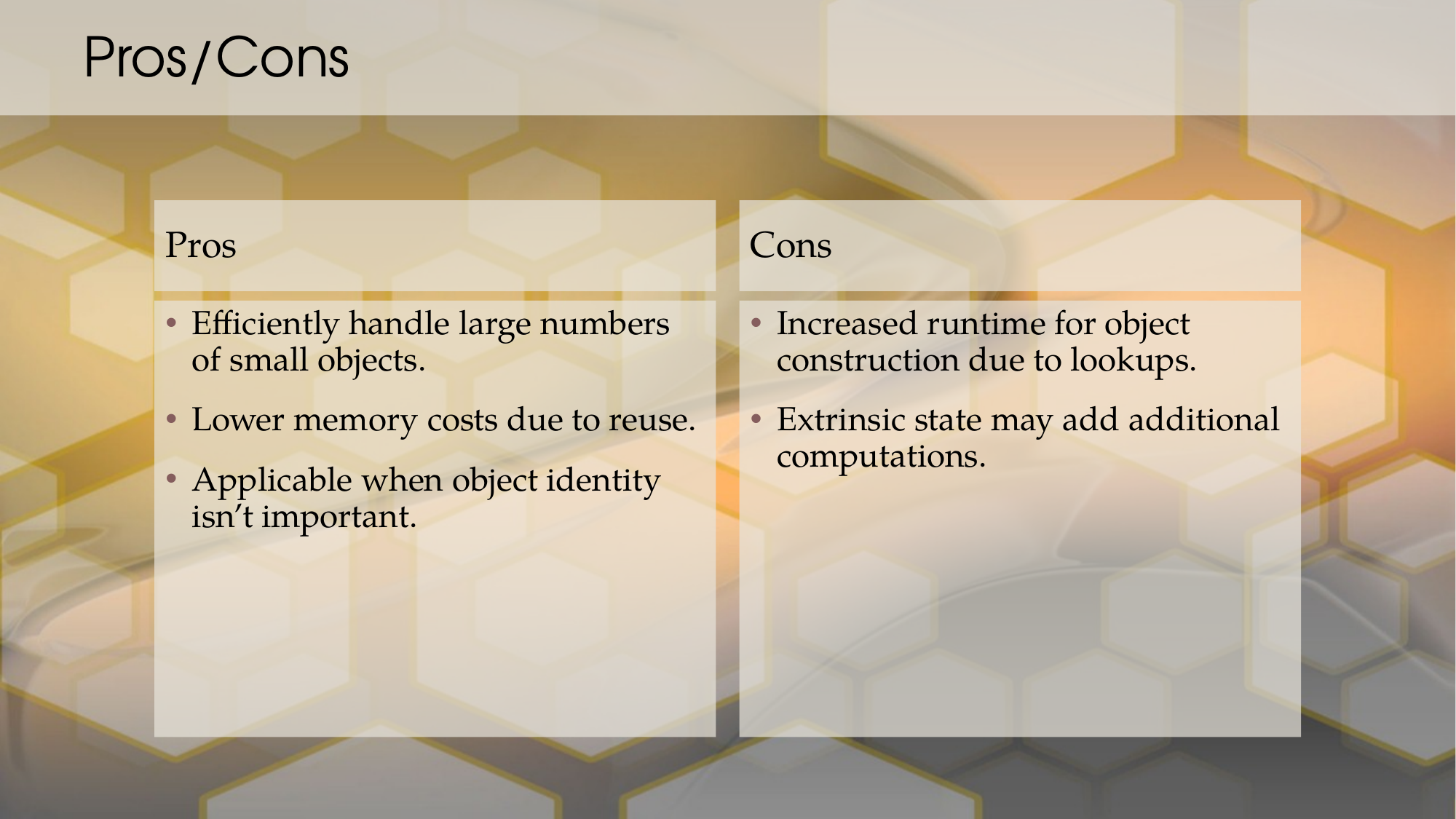

# Pros/Cons
Pros
Cons
Efficiently handle large numbers of small objects.
Lower memory costs due to reuse.
Applicable when object identity isn’t important.
Increased runtime for object construction due to lookups.
Extrinsic state may add additional computations.